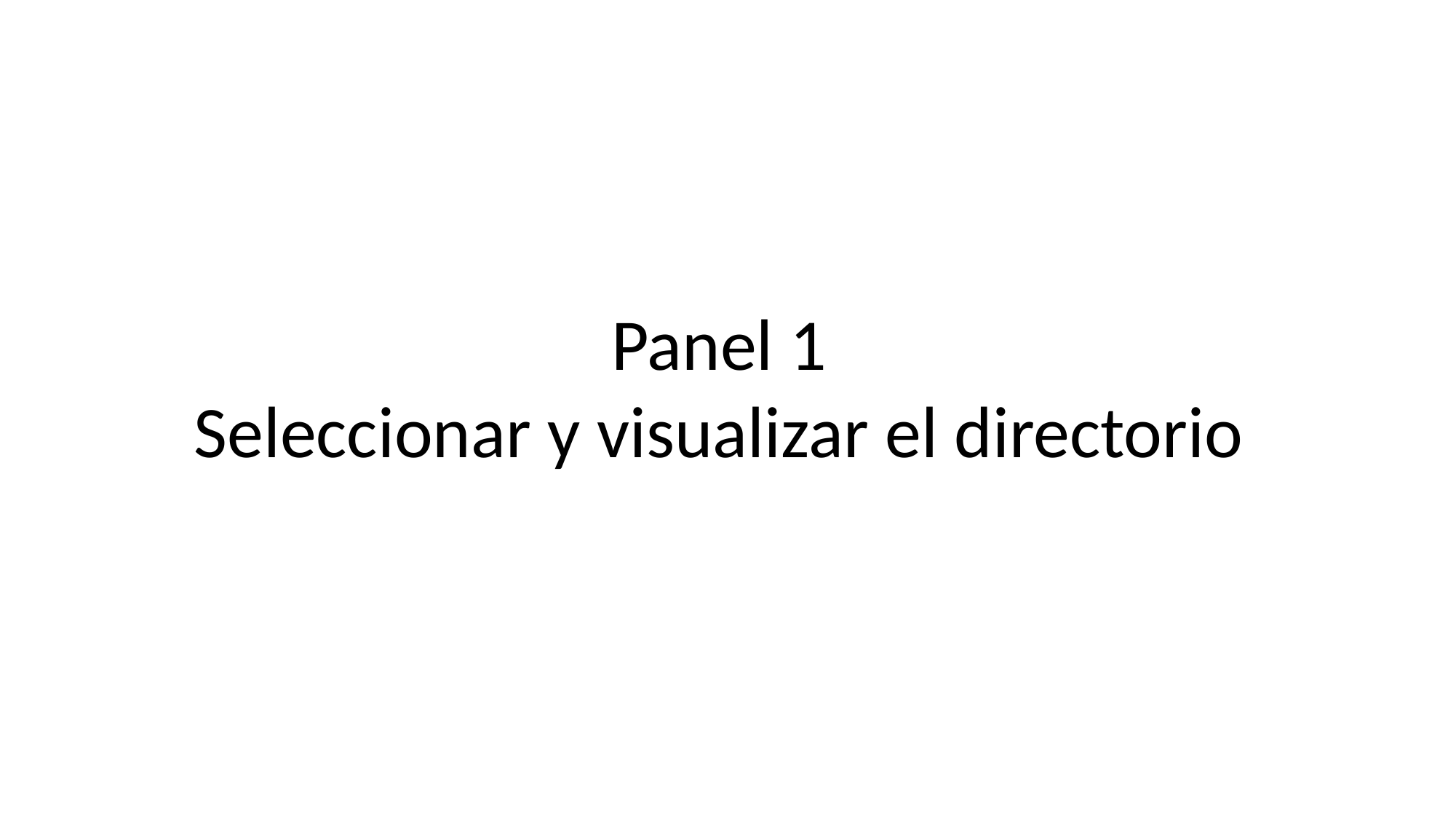

Panel 1
Seleccionar y visualizar el directorio